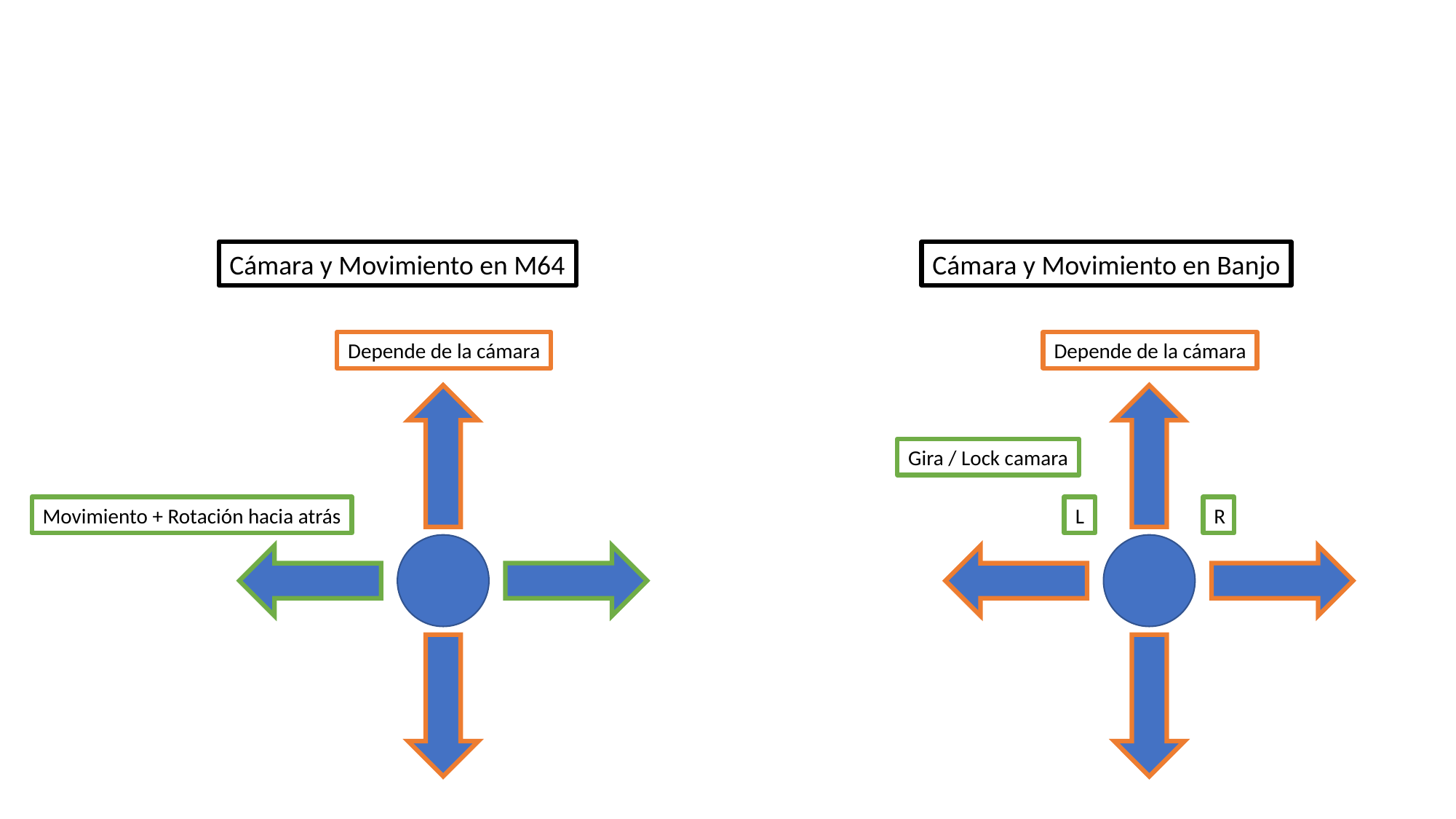

Cámara y Movimiento en M64
Cámara y Movimiento en Banjo
Depende de la cámara

Movimiento + Rotación hacia atrás

Depende de la cámara

Gira / Lock camara
L
R